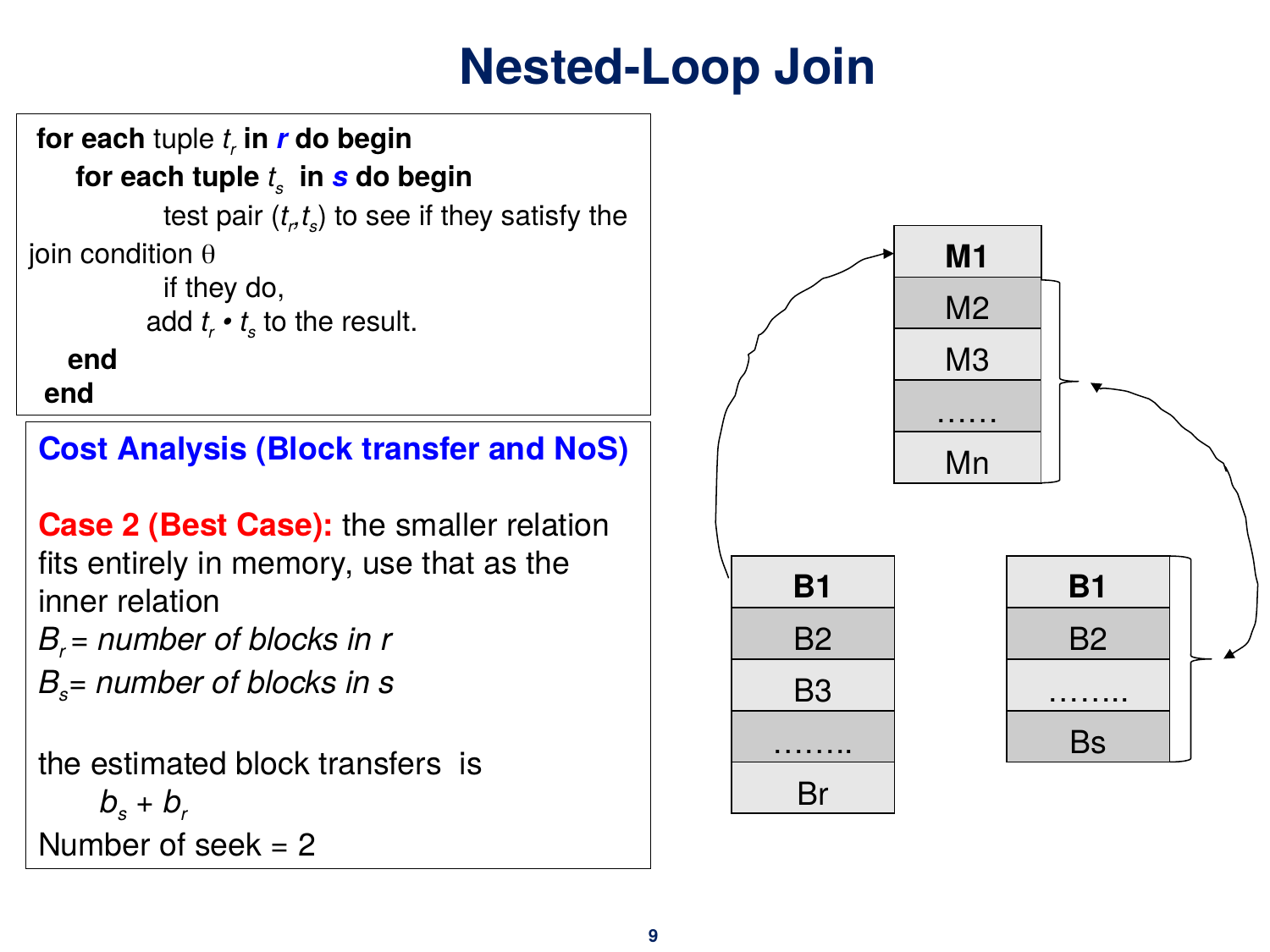

# Nested-Loop Join
 for each tuple tr in r do begin
      for each tuple ts  in s do begin
	 test pair (tr,ts) to see if they satisfy the join condition θ
	 if they do,
               add tr • ts to the result.
     end
  end
| M1 |
| --- |
| M2 |
| M3 |
| …… |
| Mn |

Cost Analysis (Block transfer and NoS)

Case 2 (Best Case): the smaller relation fits entirely in memory, use that as the inner relation
Br = number of blocks in r
Bs= number of blocks in s

the estimated block transfers  is
       bs + br
Number of seek = 2
| B1 |
| --- |
| B2 |
| B3 |
| …….. |
| Br |
| B1 |
| --- |
| B2 |
| …….. |
| Bs |